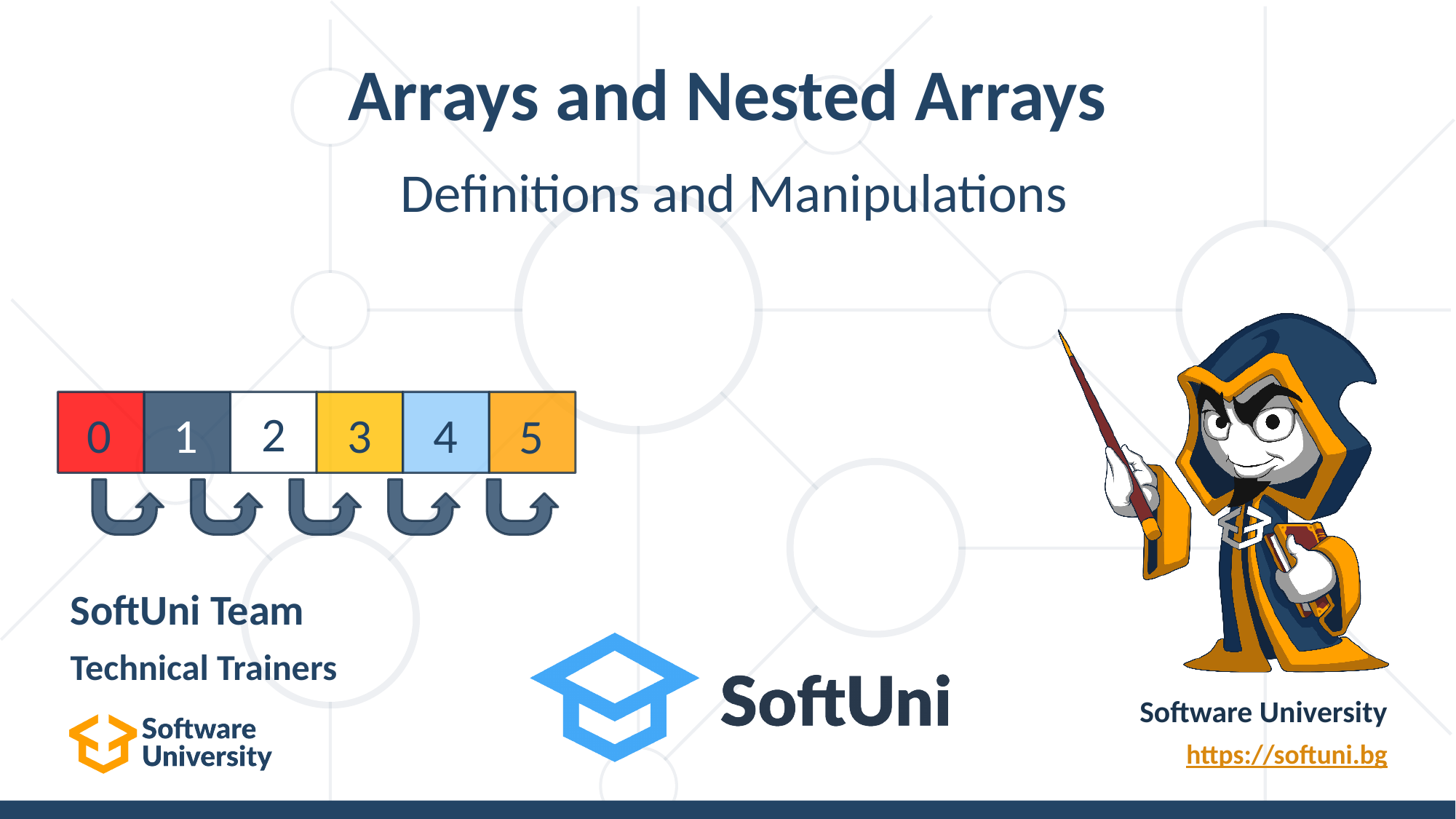

# Arrays and Nested Arrays
Definitions and Manipulations

2
4
1
3
0
5

SoftUni Team
Technical Trainers
Software University
https://softuni.bg